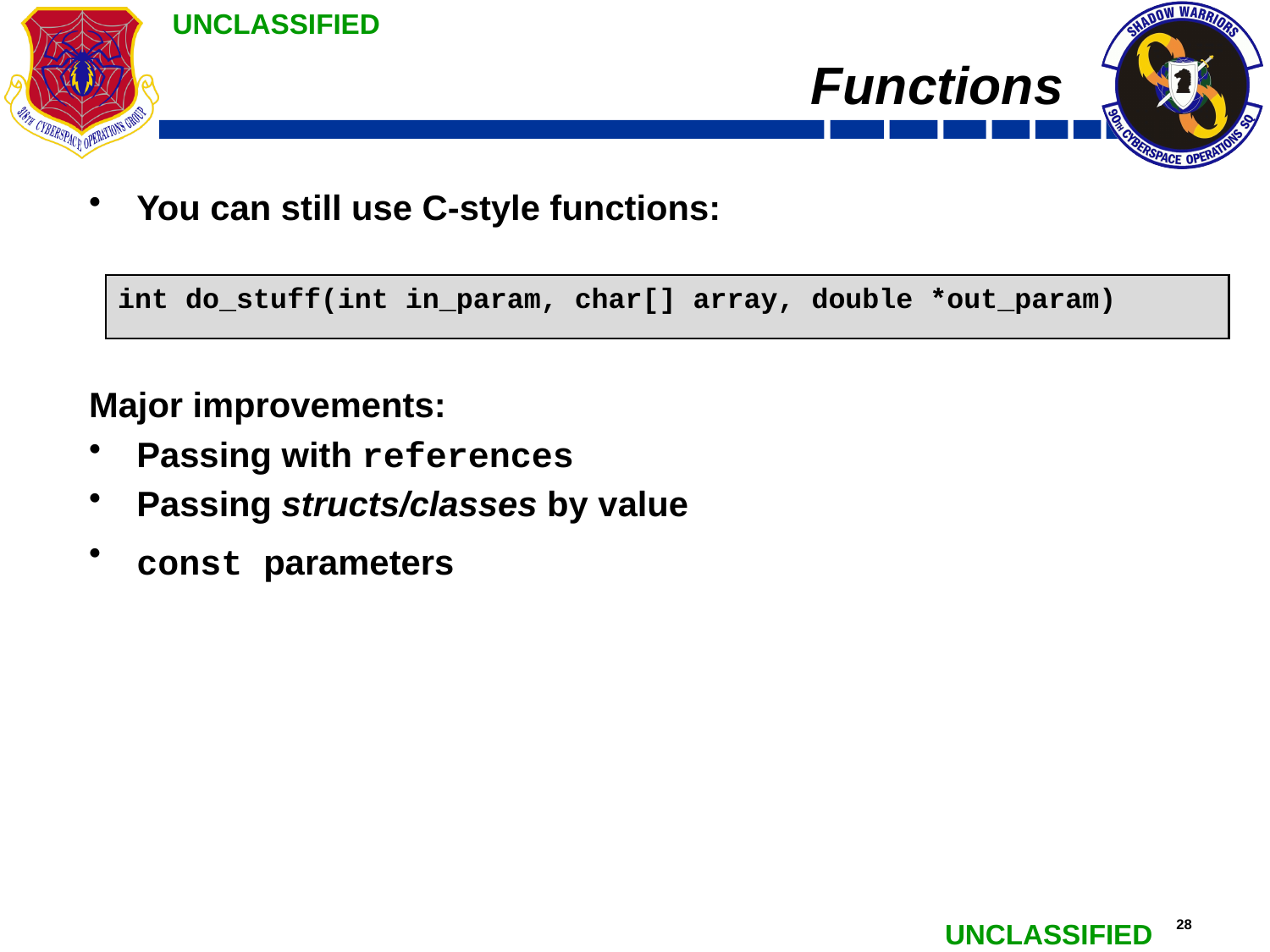

# Functions
You can still use C-style functions:

Major improvements:
Passing with references
Passing structs/classes by value
const parameters

int do_stuff(int in_param, char[] array, double *out_param)